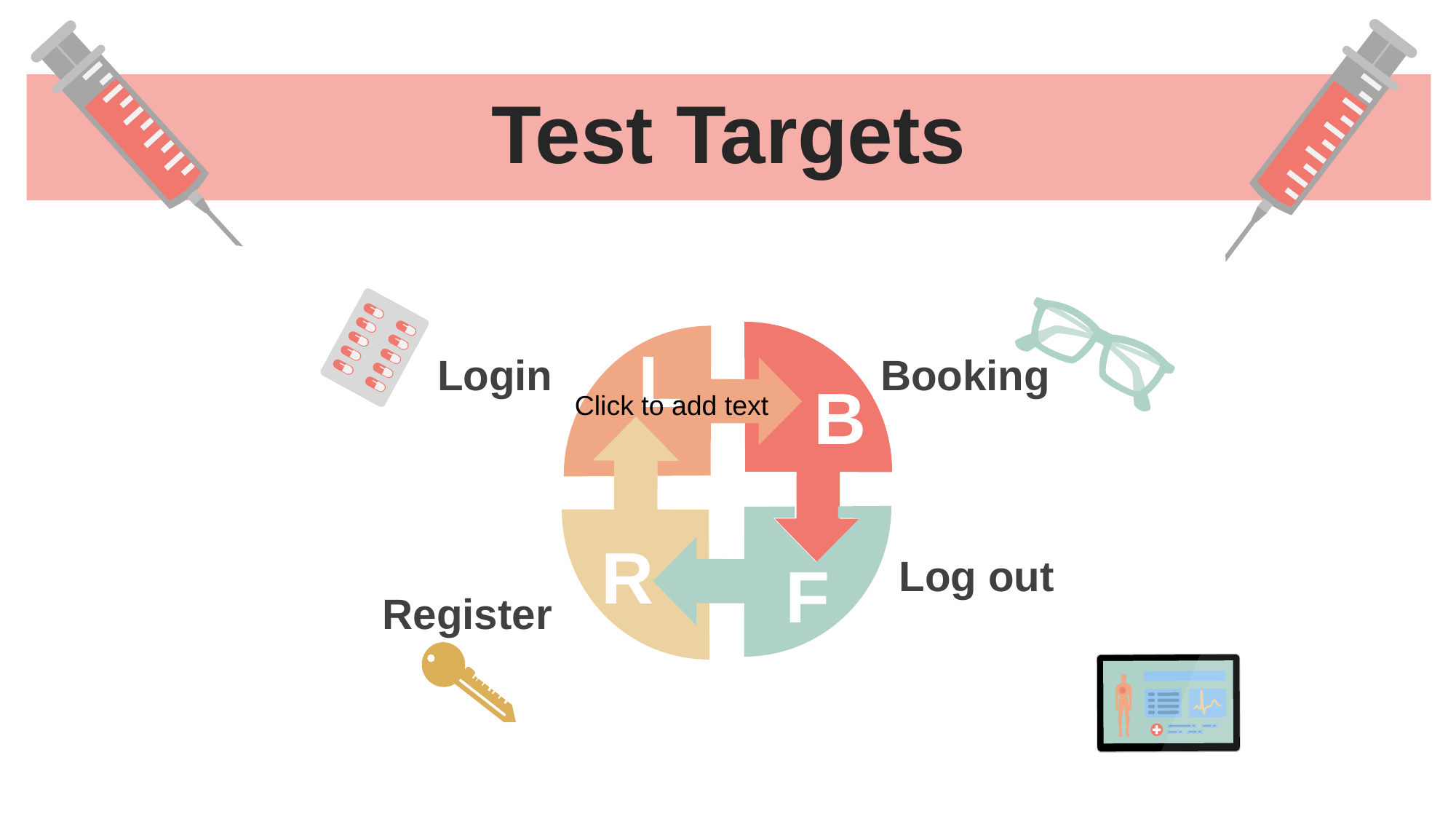

Test Targets

L
Login
Booking
B
Click to add text
R
Log out
F
Register